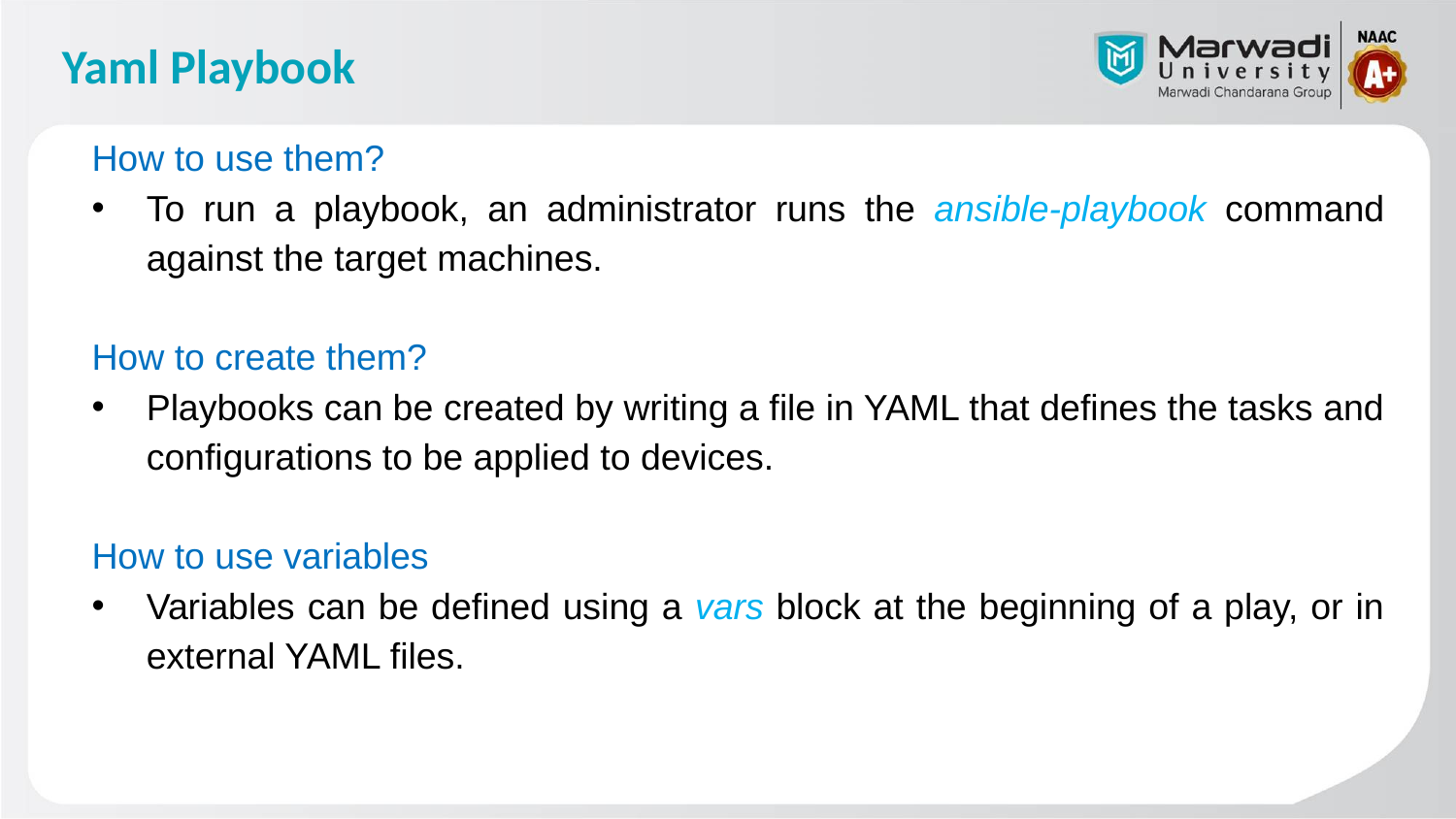

# Yaml Playbook
How to use them?
To run a playbook, an administrator runs the ansible-playbook command against the target machines.

How to create them?
Playbooks can be created by writing a file in YAML that defines the tasks and configurations to be applied to devices.

How to use variables
Variables can be defined using a vars block at the beginning of a play, or in external YAML files.